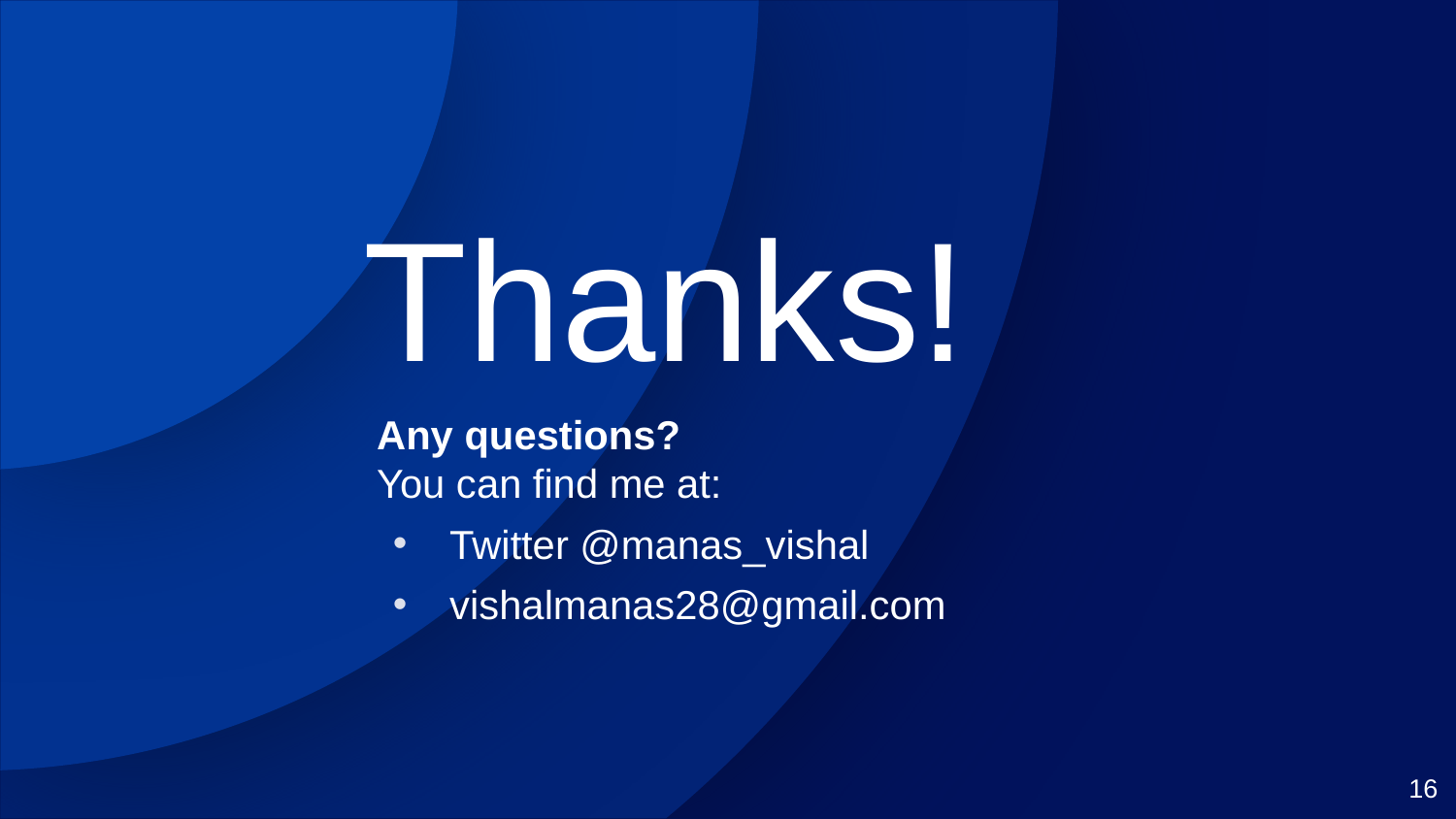

Thanks!
Any questions?
You can find me at:
Twitter @manas_vishal
vishalmanas28@gmail.com
16